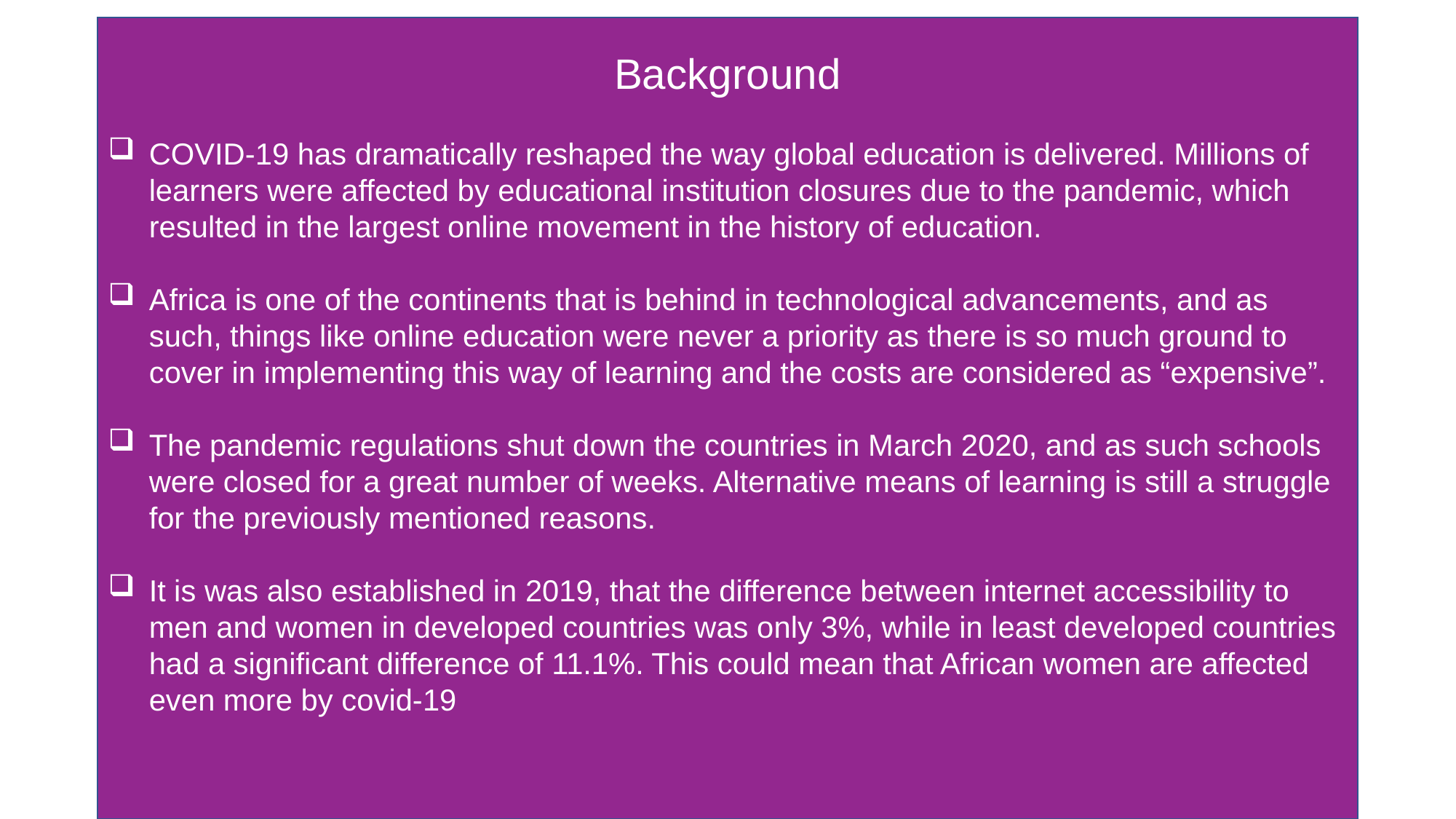

Background

COVID-19 has dramatically reshaped the way global education is delivered. Millions of learners were affected by educational institution closures due to the pandemic, which resulted in the largest online movement in the history of education.

Africa is one of the continents that is behind in technological advancements, and as such, things like online education were never a priority as there is so much ground to cover in implementing this way of learning and the costs are considered as “expensive”.

The pandemic regulations shut down the countries in March 2020, and as such schools were closed for a great number of weeks. Alternative means of learning is still a struggle for the previously mentioned reasons.

It is was also established in 2019, that the difference between internet accessibility to men and women in developed countries was only 3%, while in least developed countries had a significant difference of 11.1%. This could mean that African women are affected even more by covid-19